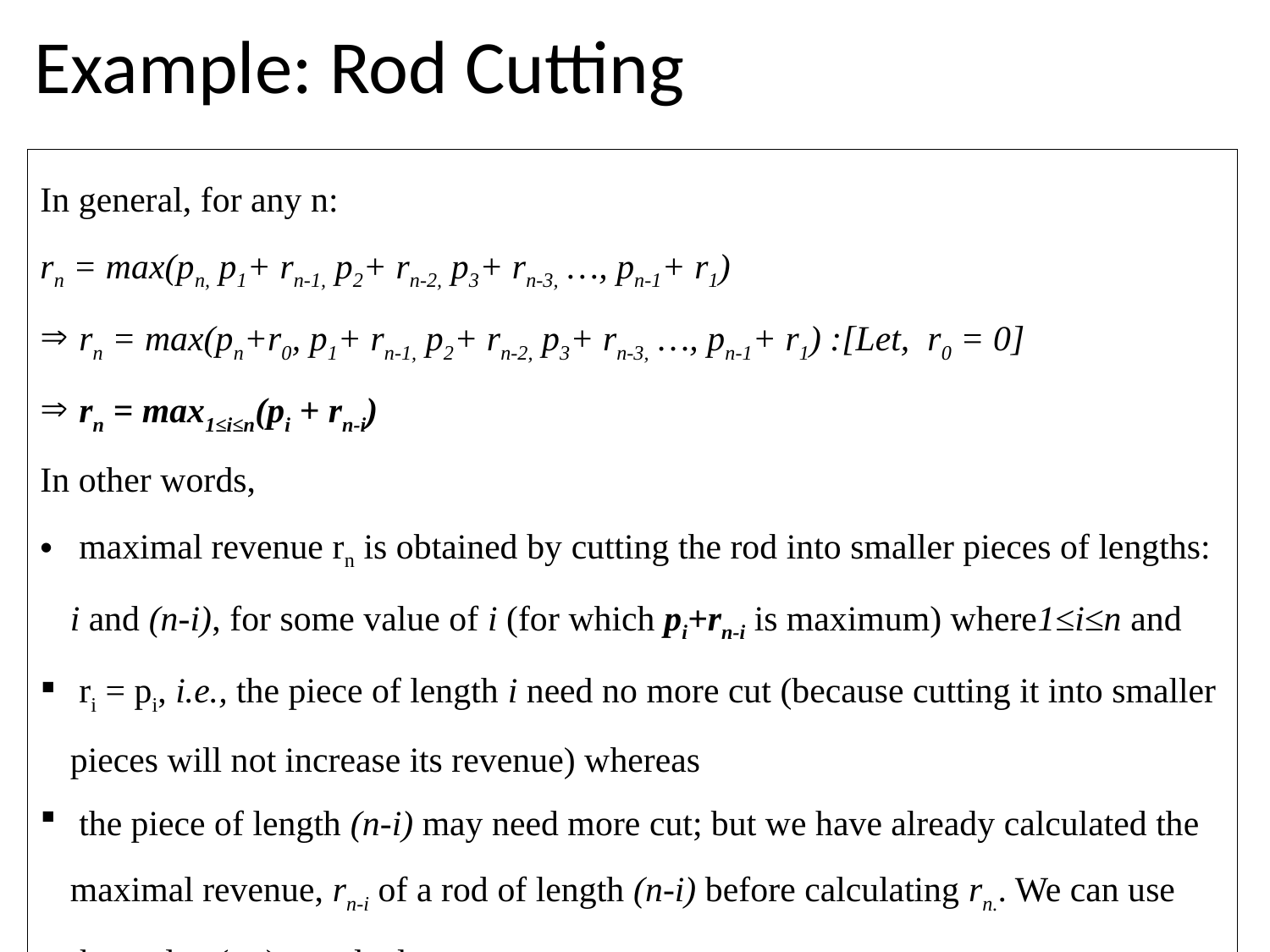

# Example: Rod Cutting

In general, for any n:
rn = max(pn, p1+ rn-1, p2+ rn-2, p3+ rn-3, …, pn-1+ r1)
 rn = max(pn+r0, p1+ rn-1, p2+ rn-2, p3+ rn-3, …, pn-1+ r1) :[Let,  r0 = 0]
 rn = max1≤i≤n(pi + rn-i)
In other words,
 maximal revenue rn is obtained by cutting the rod into smaller pieces of lengths: i and (n-i), for some value of i (for which pi+rn-i is maximum) where1≤i≤n and
 ri = pi, i.e., the piece of length i need no more cut (because cutting it into smaller pieces will not increase its revenue) whereas
 the piece of length (n-i) may need more cut; but we have already calculated the maximal revenue, rn-i of a rod of length (n-i) before calculating rn.. We can use that value (rn-i) to calculate rn